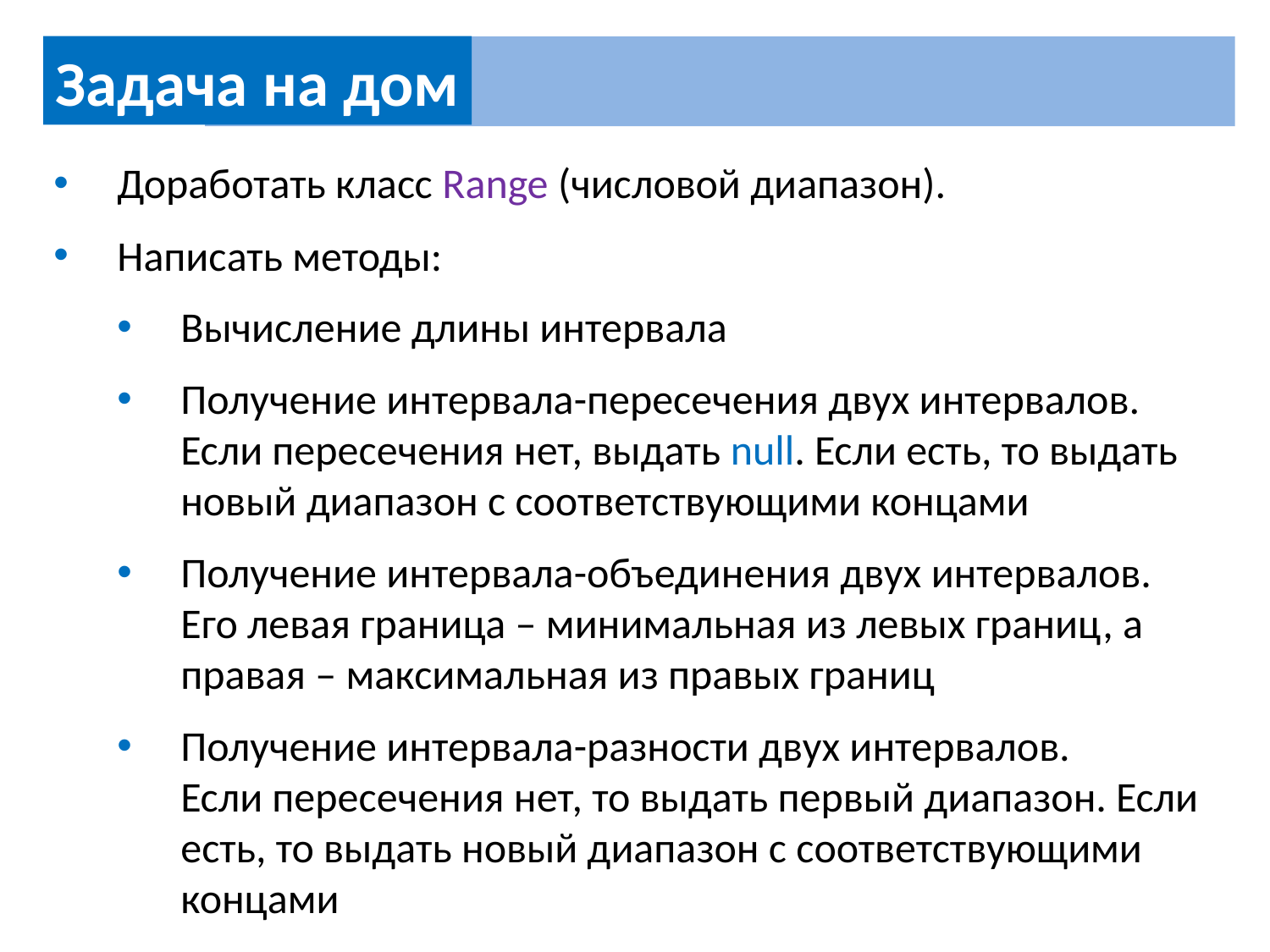

Задача на дом

Доработать класс Range (числовой диапазон).
Написать методы:
Вычисление длины интервала
Получение интервала-пересечения двух интервалов. Если пересечения нет, выдать null. Если есть, то выдать новый диапазон с соответствующими концами
Получение интервала-объединения двух интервалов. Его левая граница – минимальная из левых границ, а правая – максимальная из правых границ
Получение интервала-разности двух интервалов.
Если пересечения нет, то выдать первый диапазон. Если есть, то выдать новый диапазон с соответствующими концами